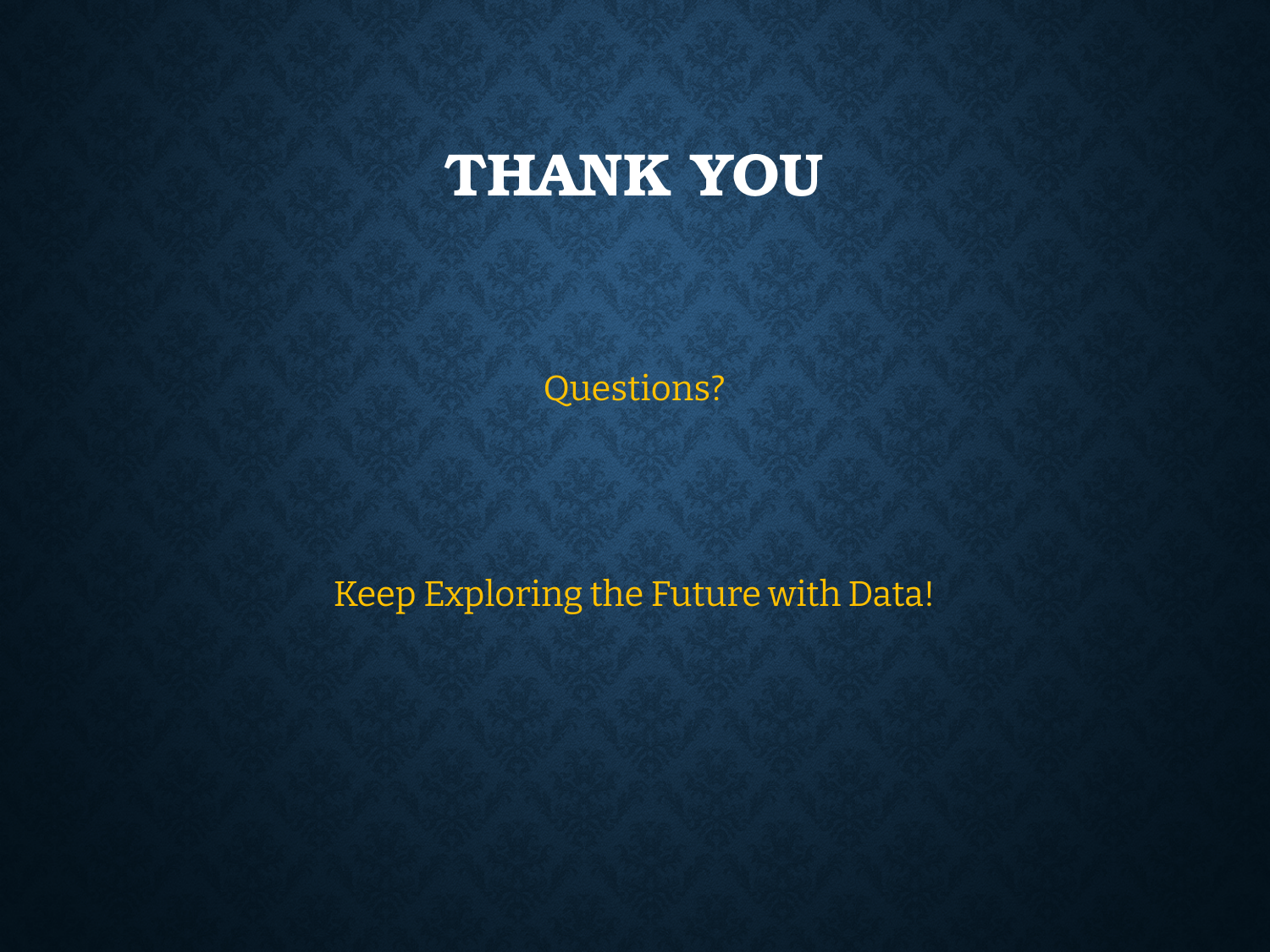

# Thank You

Questions?

Keep Exploring the Future with Data!